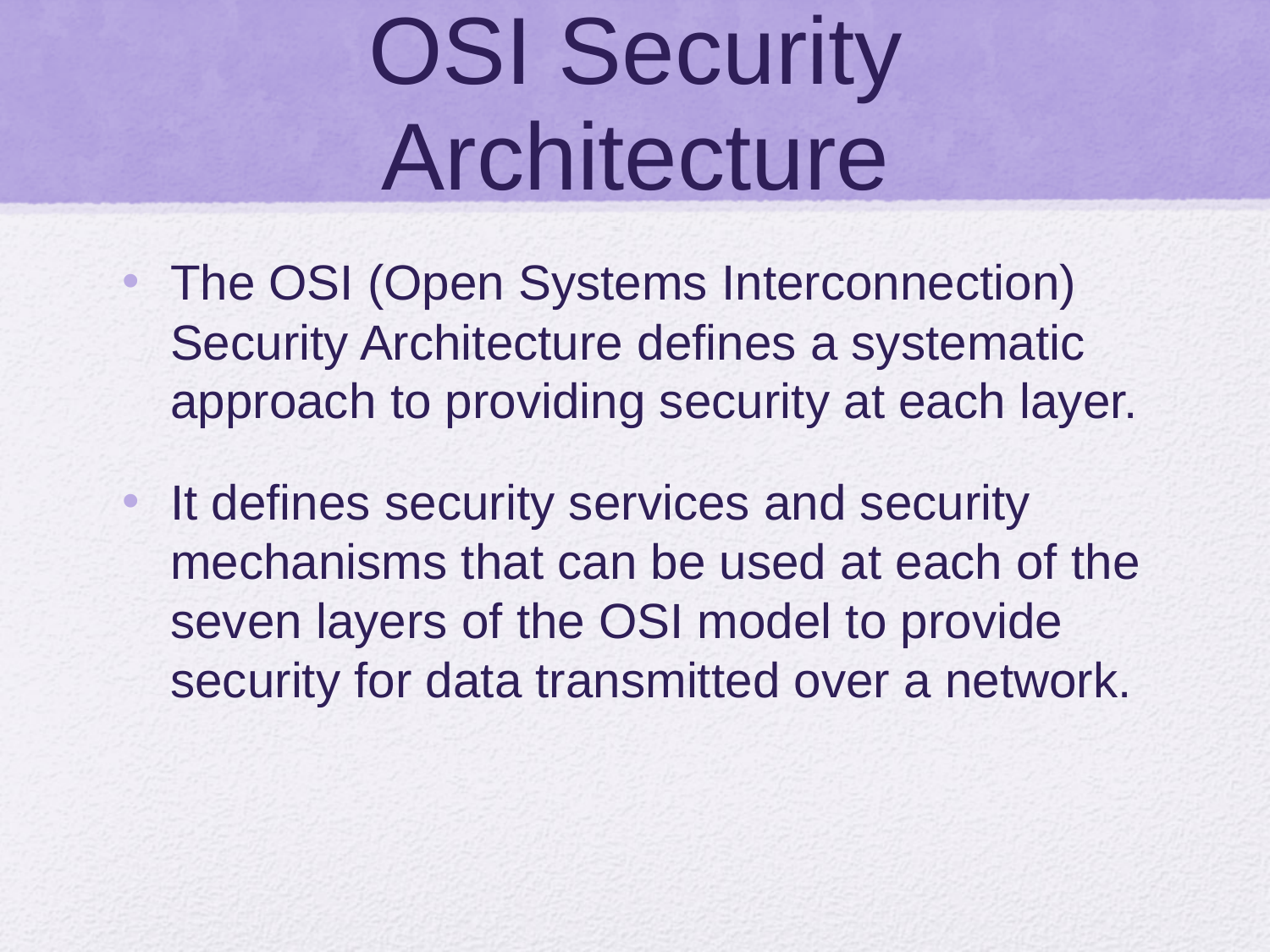

# OSI Security Architecture
The OSI (Open Systems Interconnection) Security Architecture defines a systematic approach to providing security at each layer.
It defines security services and security mechanisms that can be used at each of the seven layers of the OSI model to provide security for data transmitted over a network.